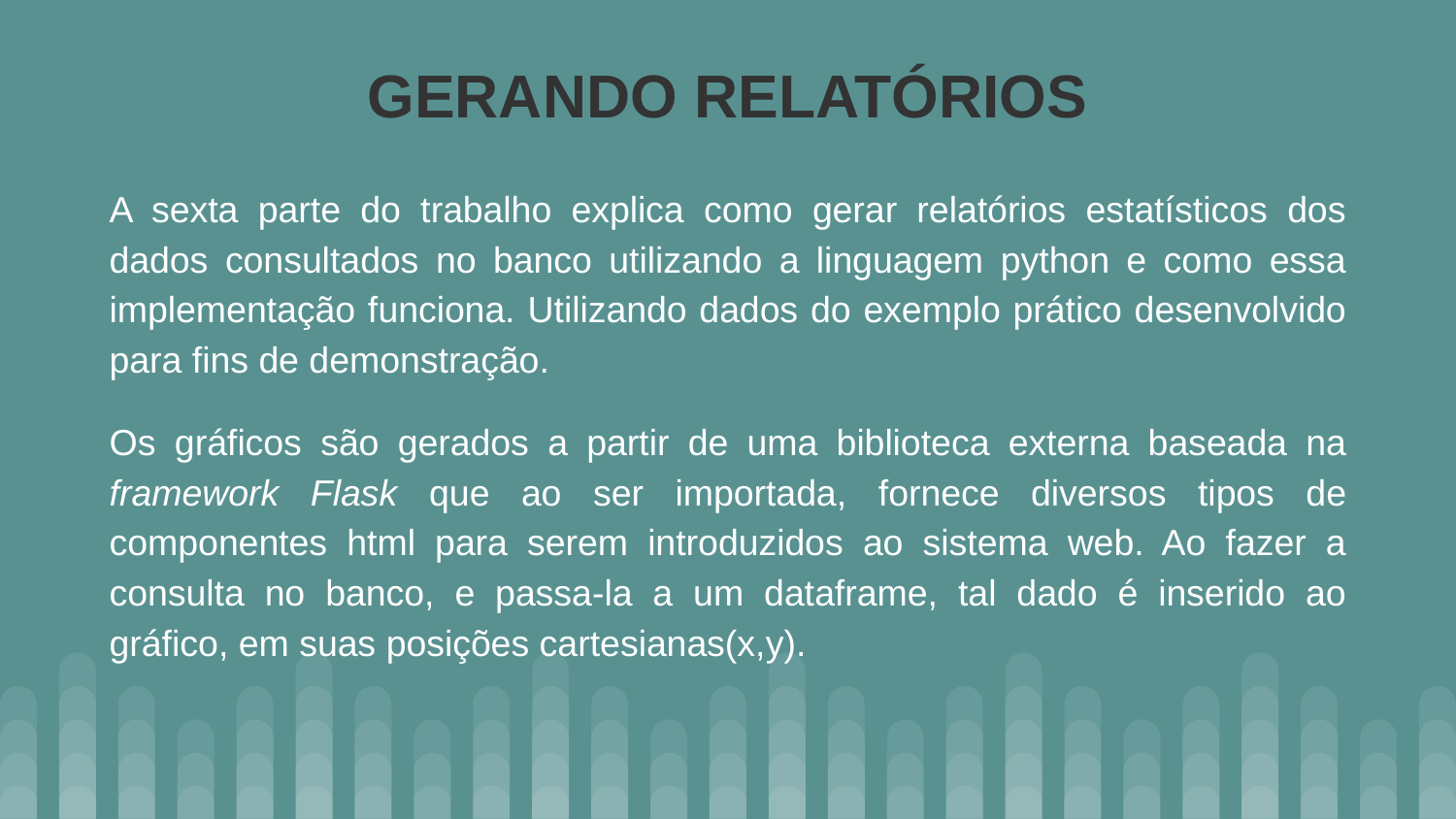

GERANDO RELATÓRIOS
A sexta parte do trabalho explica como gerar relatórios estatísticos dos dados consultados no banco utilizando a linguagem python e como essa implementação funciona. Utilizando dados do exemplo prático desenvolvido para fins de demonstração.
Os gráficos são gerados a partir de uma biblioteca externa baseada na framework Flask que ao ser importada, fornece diversos tipos de componentes html para serem introduzidos ao sistema web. Ao fazer a consulta no banco, e passa-la a um dataframe, tal dado é inserido ao gráfico, em suas posições cartesianas(x,y).